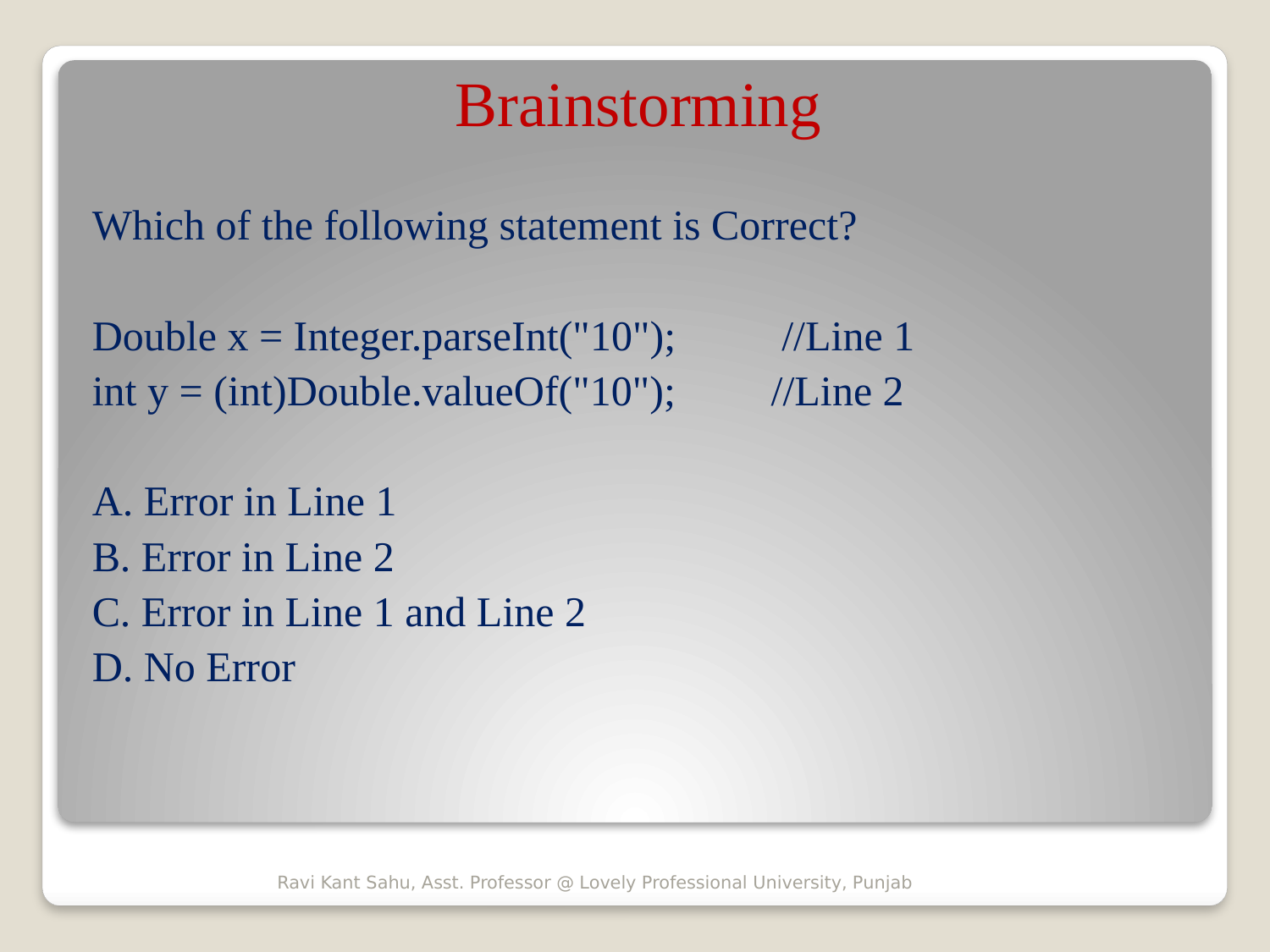

# Brainstorming
Which of the following statement is Correct?

Double x = Integer.parseInt("10");          //Line 1
int y = (int)Double.valueOf("10");         //Line 2

A. Error in Line 1
B. Error in Line 2
C. Error in Line 1 and Line 2
D. No Error
Ravi Kant Sahu, Asst. Professor @ Lovely Professional University, Punjab